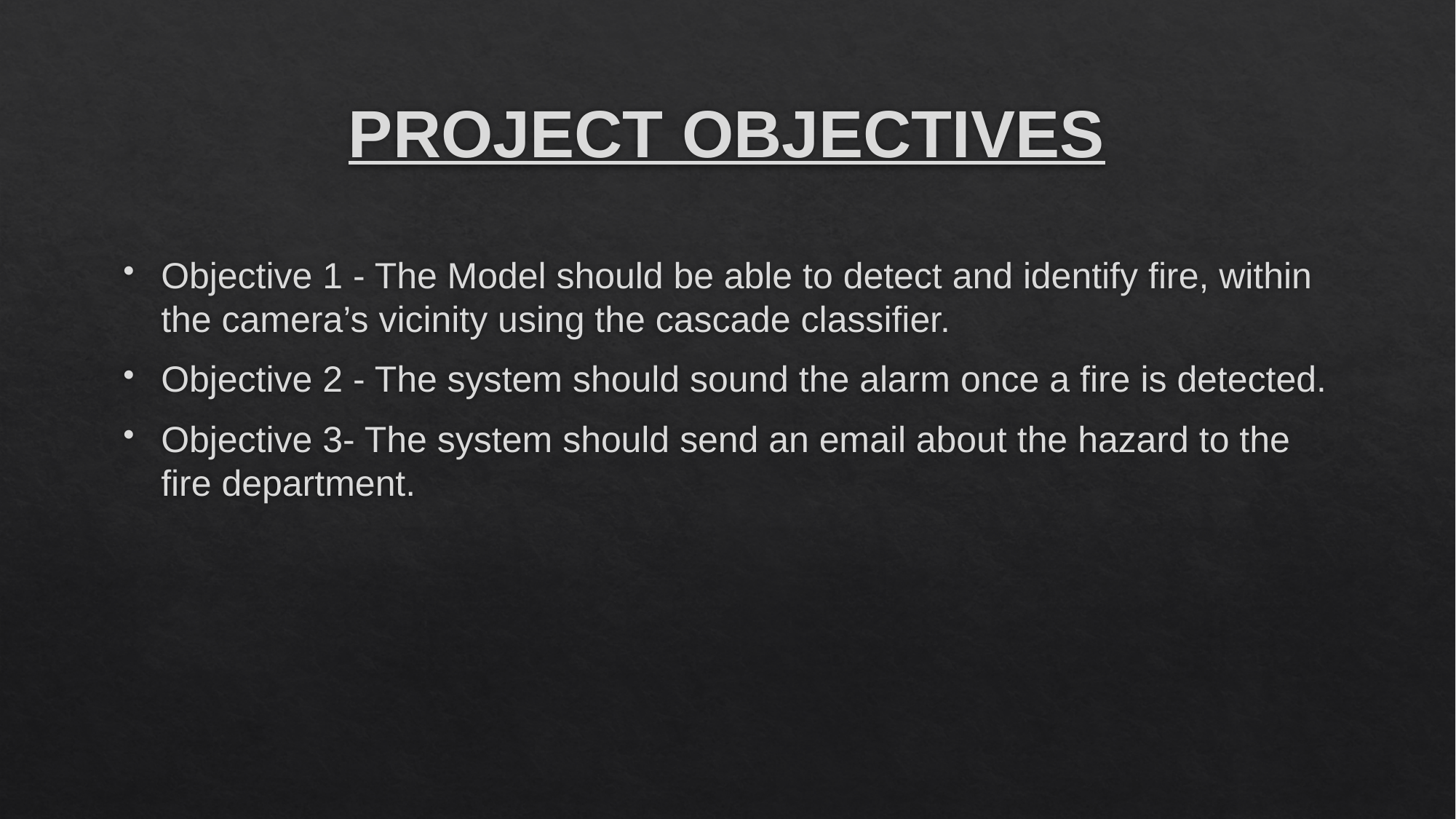

# PROJECT OBJECTIVES
Objective 1 - The Model should be able to detect and identify fire, within the camera’s vicinity using the cascade classifier.
Objective 2 - The system should sound the alarm once a fire is detected.
Objective 3- The system should send an email about the hazard to the fire department.